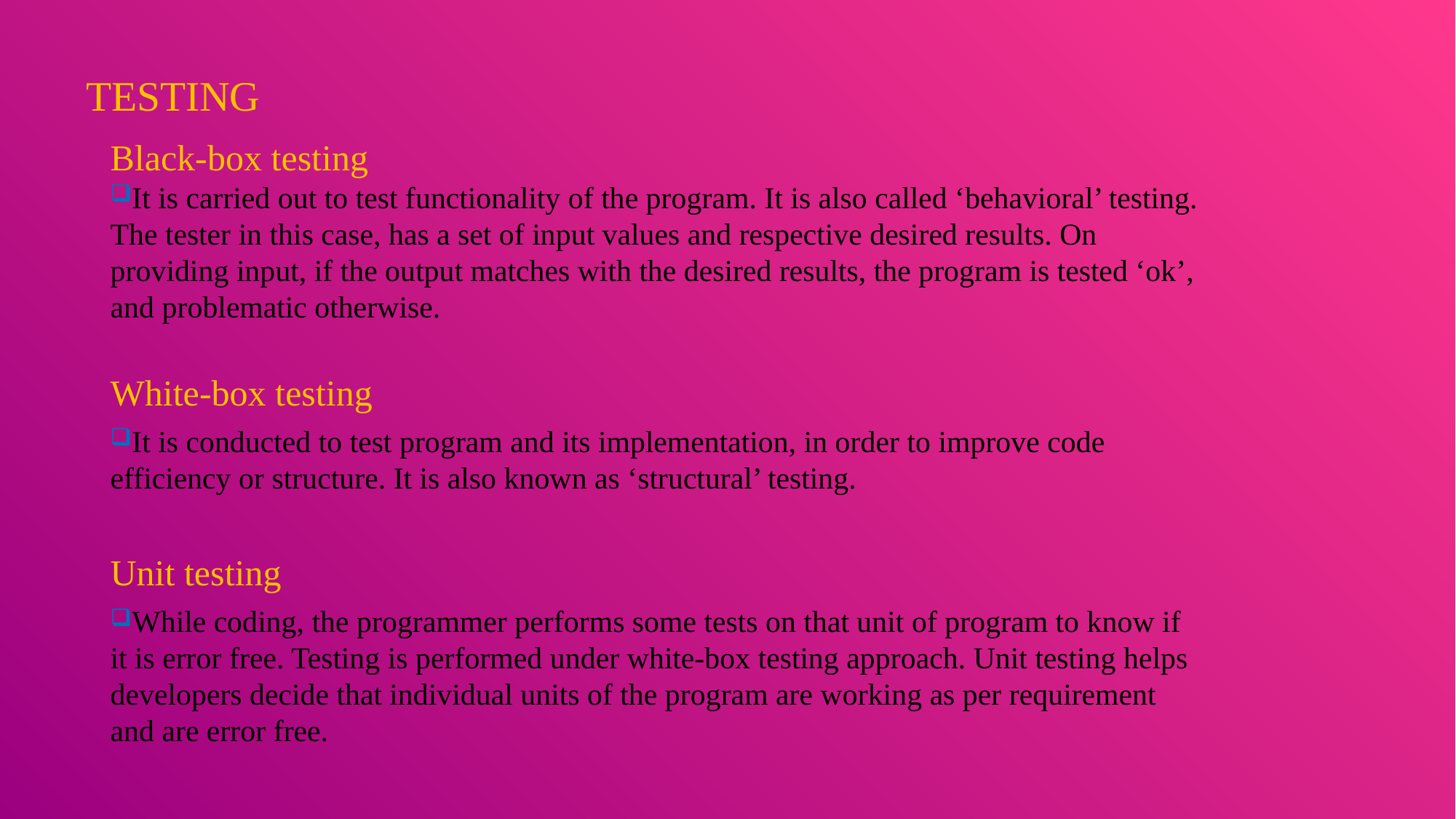

# TESTING
Black-box testing
It is carried out to test functionality of the program. It is also called ‘behavioral’ testing. The tester in this case, has a set of input values and respective desired results. On providing input, if the output matches with the desired results, the program is tested ‘ok’, and problematic otherwise.

White-box testing
It is conducted to test program and its implementation, in order to improve code efficiency or structure. It is also known as ‘structural’ testing.

Unit testing
While coding, the programmer performs some tests on that unit of program to know if it is error free. Testing is performed under white-box testing approach. Unit testing helps developers decide that individual units of the program are working as per requirement and are error free.